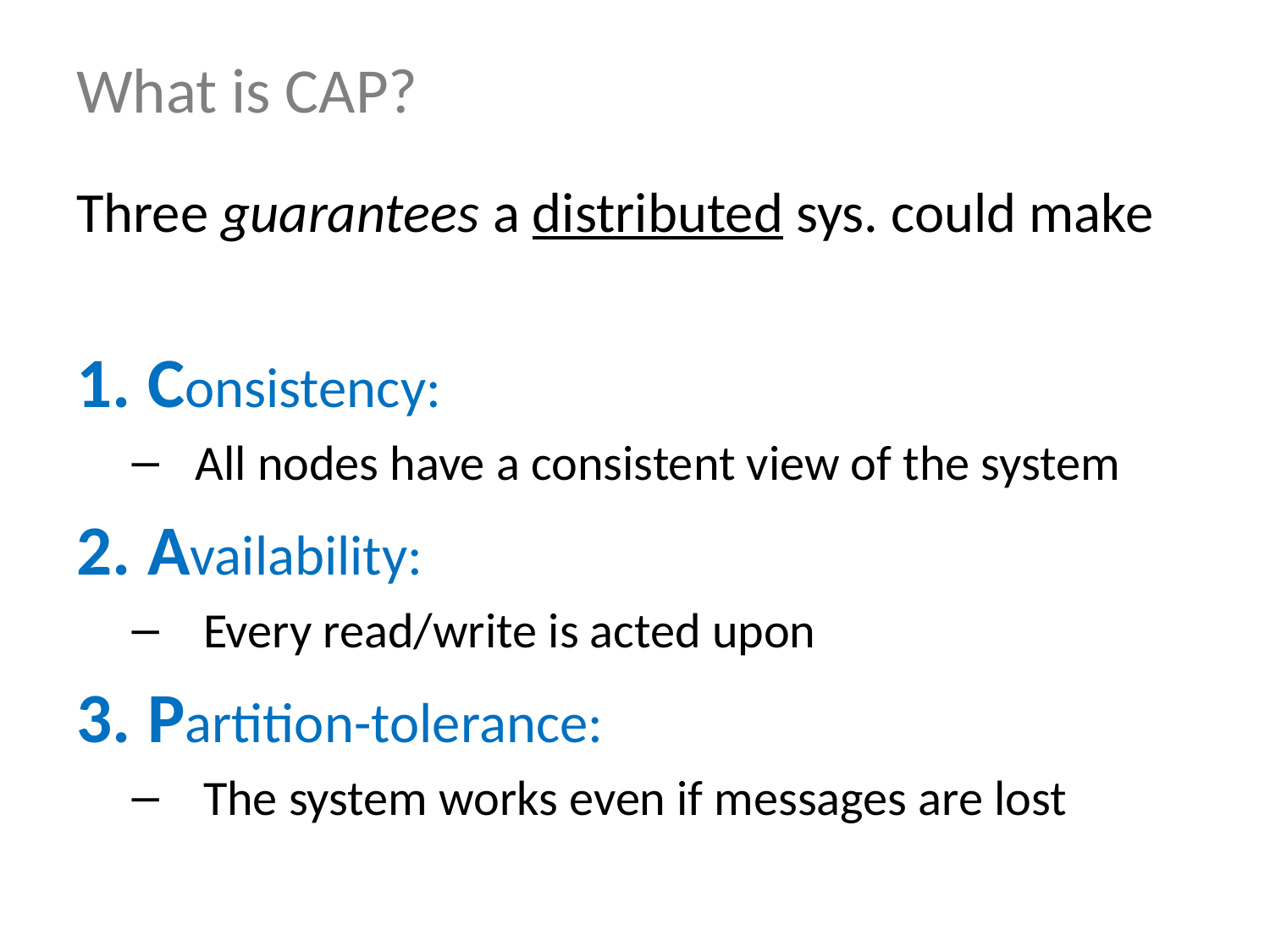

# What is CAP?
Three guarantees a distributed sys. could make

Consistency:
All nodes have a consistent view of the system
Availability:
Every read/write is acted upon
Partition-tolerance:
The system works even if messages are lost